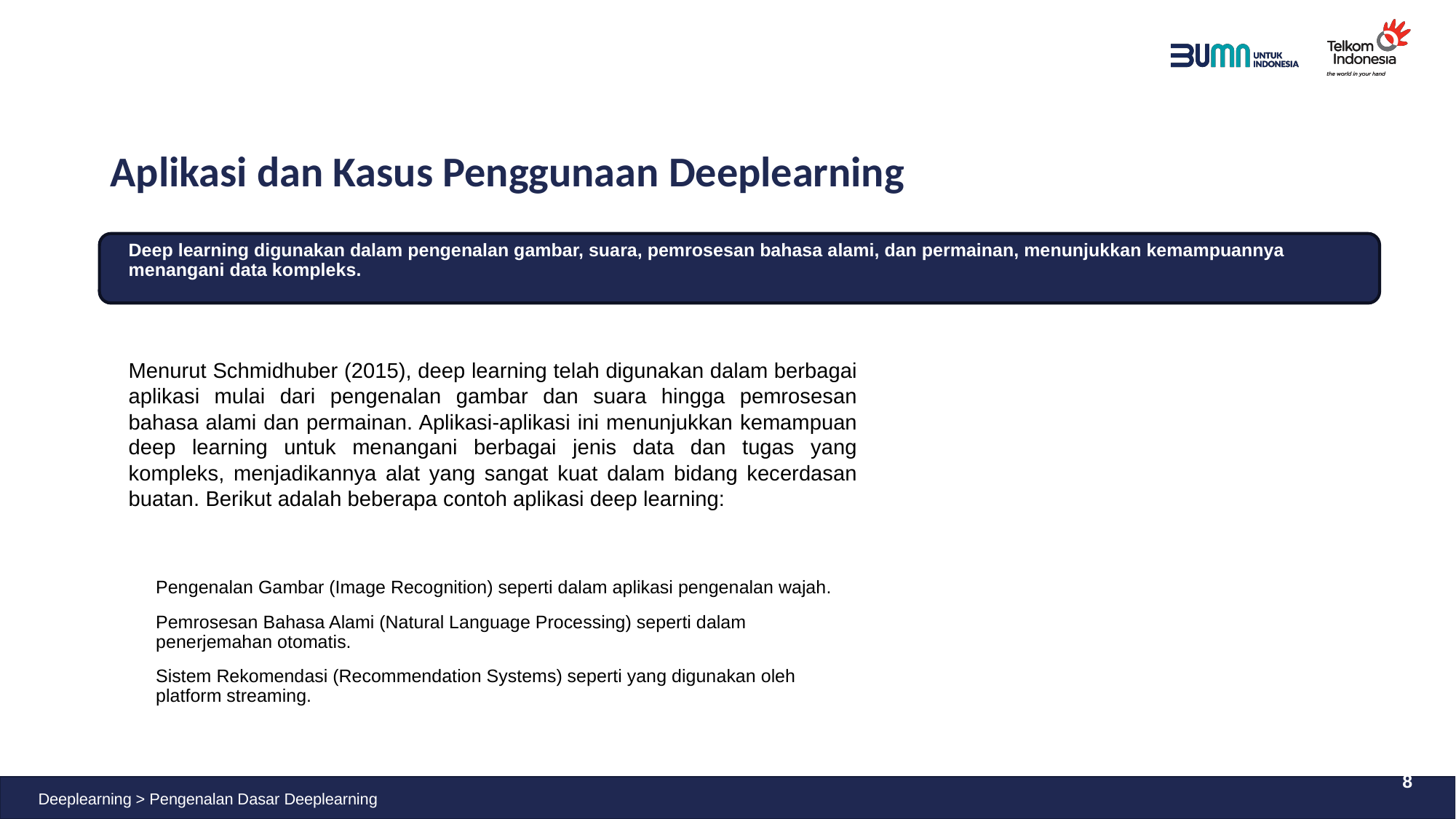

# Aplikasi dan Kasus Penggunaan Deeplearning
Deep learning digunakan dalam pengenalan gambar, suara, pemrosesan bahasa alami, dan permainan, menunjukkan kemampuannya menangani data kompleks.
Menurut Schmidhuber (2015), deep learning telah digunakan dalam berbagai aplikasi mulai dari pengenalan gambar dan suara hingga pemrosesan bahasa alami dan permainan. Aplikasi-aplikasi ini menunjukkan kemampuan deep learning untuk menangani berbagai jenis data dan tugas yang kompleks, menjadikannya alat yang sangat kuat dalam bidang kecerdasan buatan. Berikut adalah beberapa contoh aplikasi deep learning:
Pengenalan Gambar (Image Recognition) seperti dalam aplikasi pengenalan wajah.
Pemrosesan Bahasa Alami (Natural Language Processing) seperti dalam penerjemahan otomatis.
Sistem Rekomendasi (Recommendation Systems) seperti yang digunakan oleh platform streaming.
8
Deeplearning > Pengenalan Dasar Deeplearning